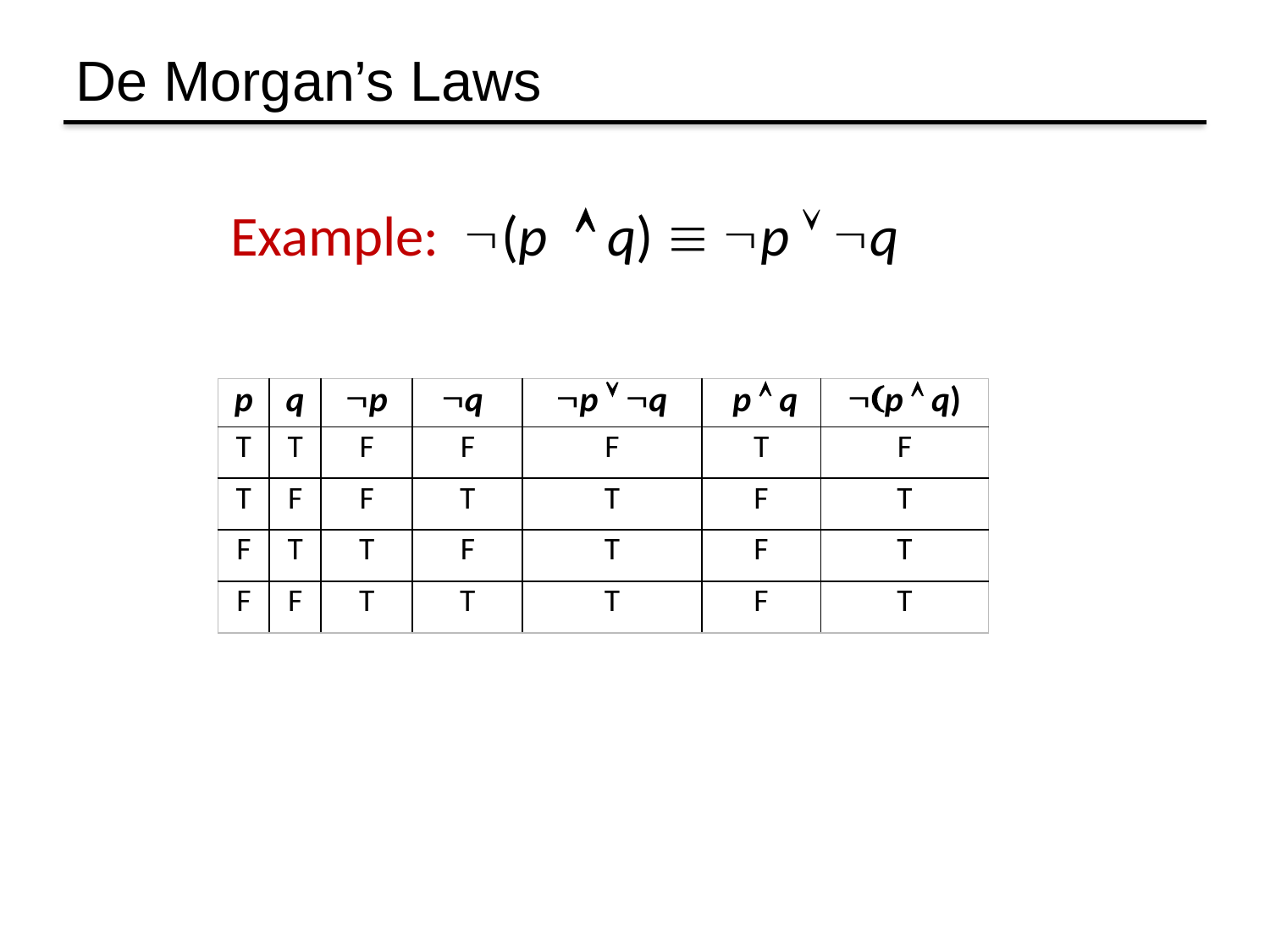

# De Morgan’s Laws
Example:  ¬(p ∧ q) ≡ ¬p ∨ ¬q
| p | q | ¬p | ¬q | ¬p ∨ ¬q | p ∧ q | ¬(p ∧ q) |
| --- | --- | --- | --- | --- | --- | --- |
| T | T | F | F | F | T | F |
| T | F | F | T | T | F | T |
| F | T | T | F | T | F | T |
| F | F | T | T | T | F | T |